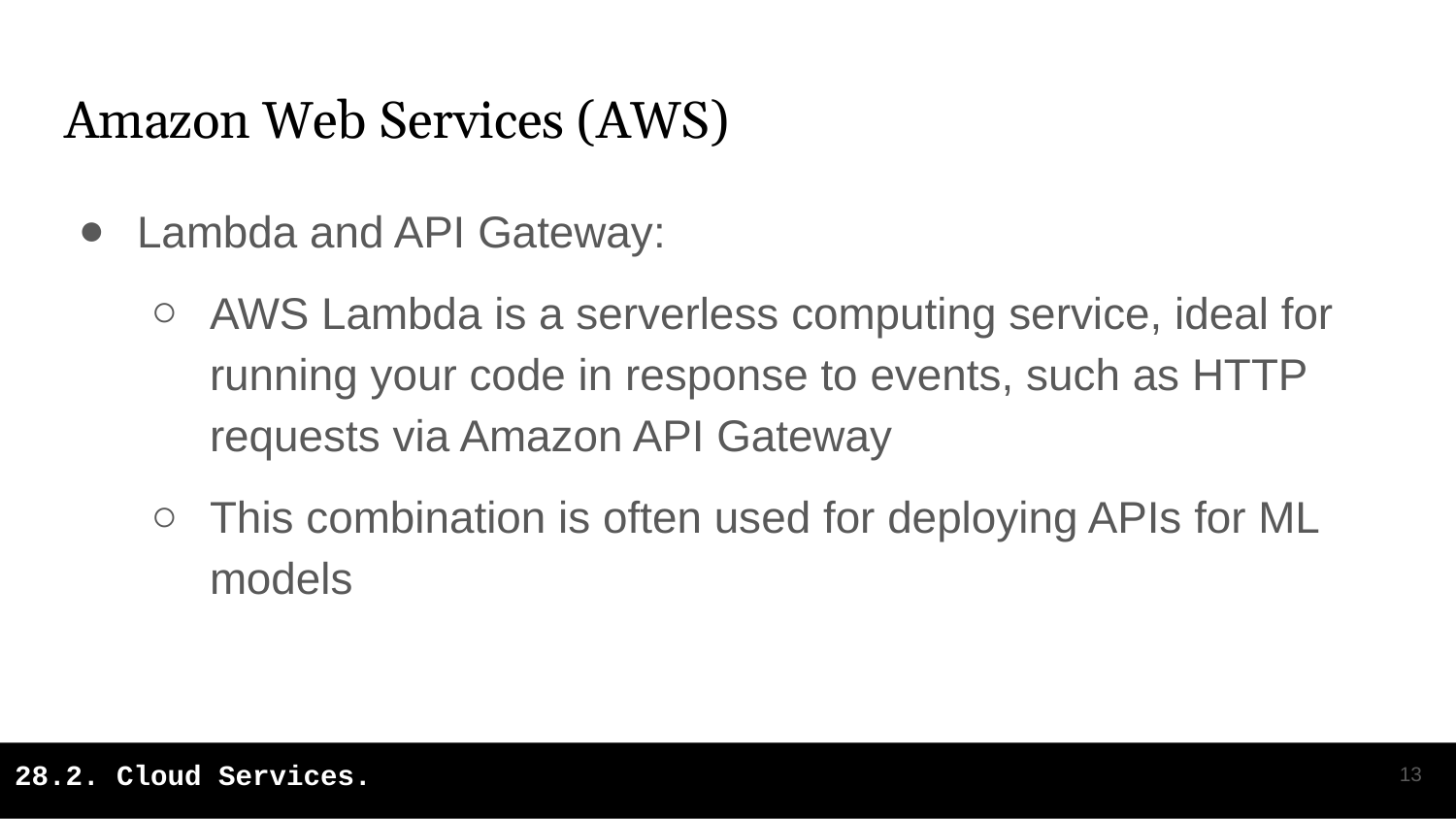

# Amazon Web Services (AWS)
Lambda and API Gateway:
AWS Lambda is a serverless computing service, ideal for running your code in response to events, such as HTTP requests via Amazon API Gateway
This combination is often used for deploying APIs for ML models
13
28.2. Cloud Services.